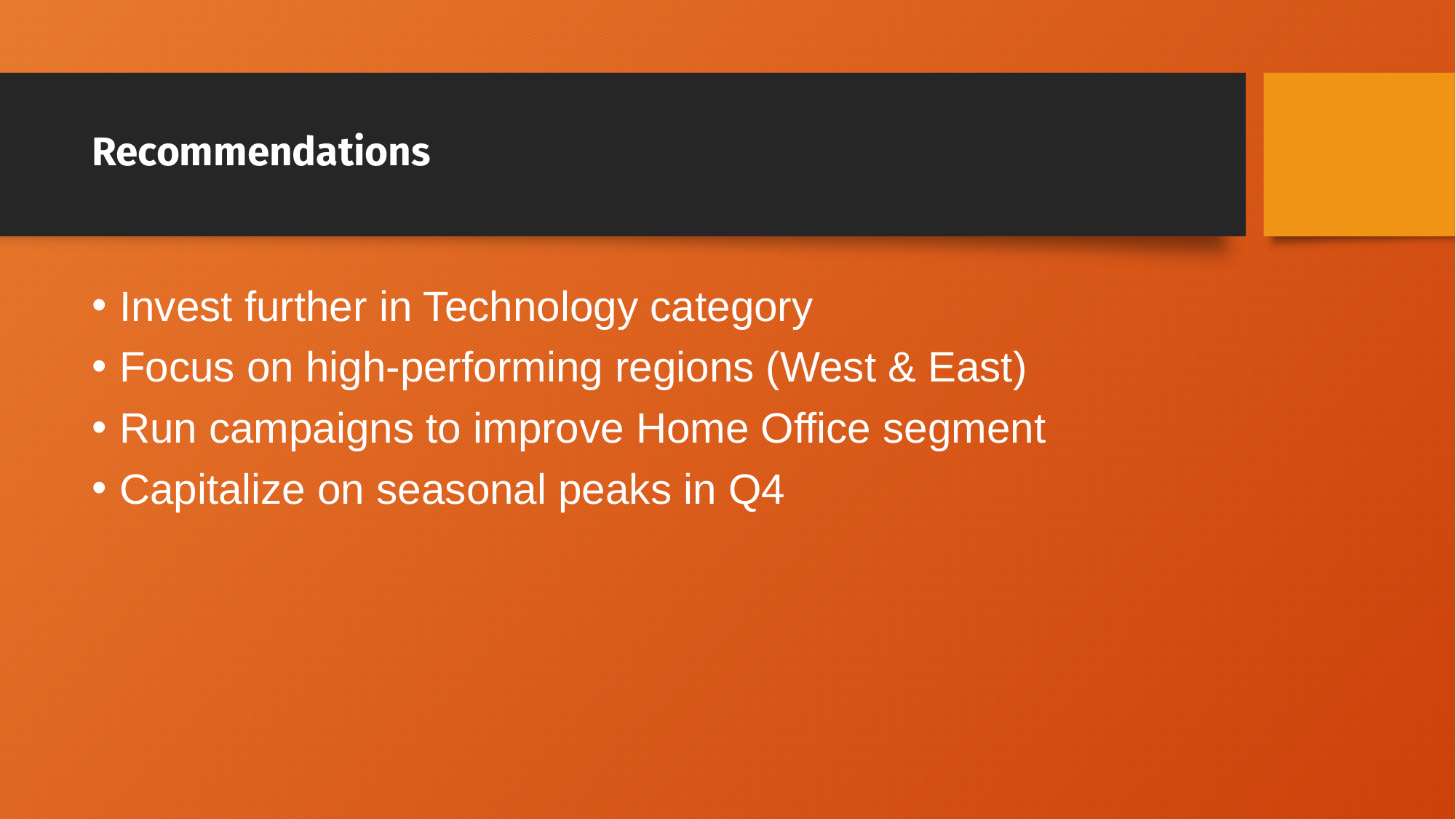

# Recommendations
Invest further in Technology category
Focus on high-performing regions (West & East)
Run campaigns to improve Home Office segment
Capitalize on seasonal peaks in Q4